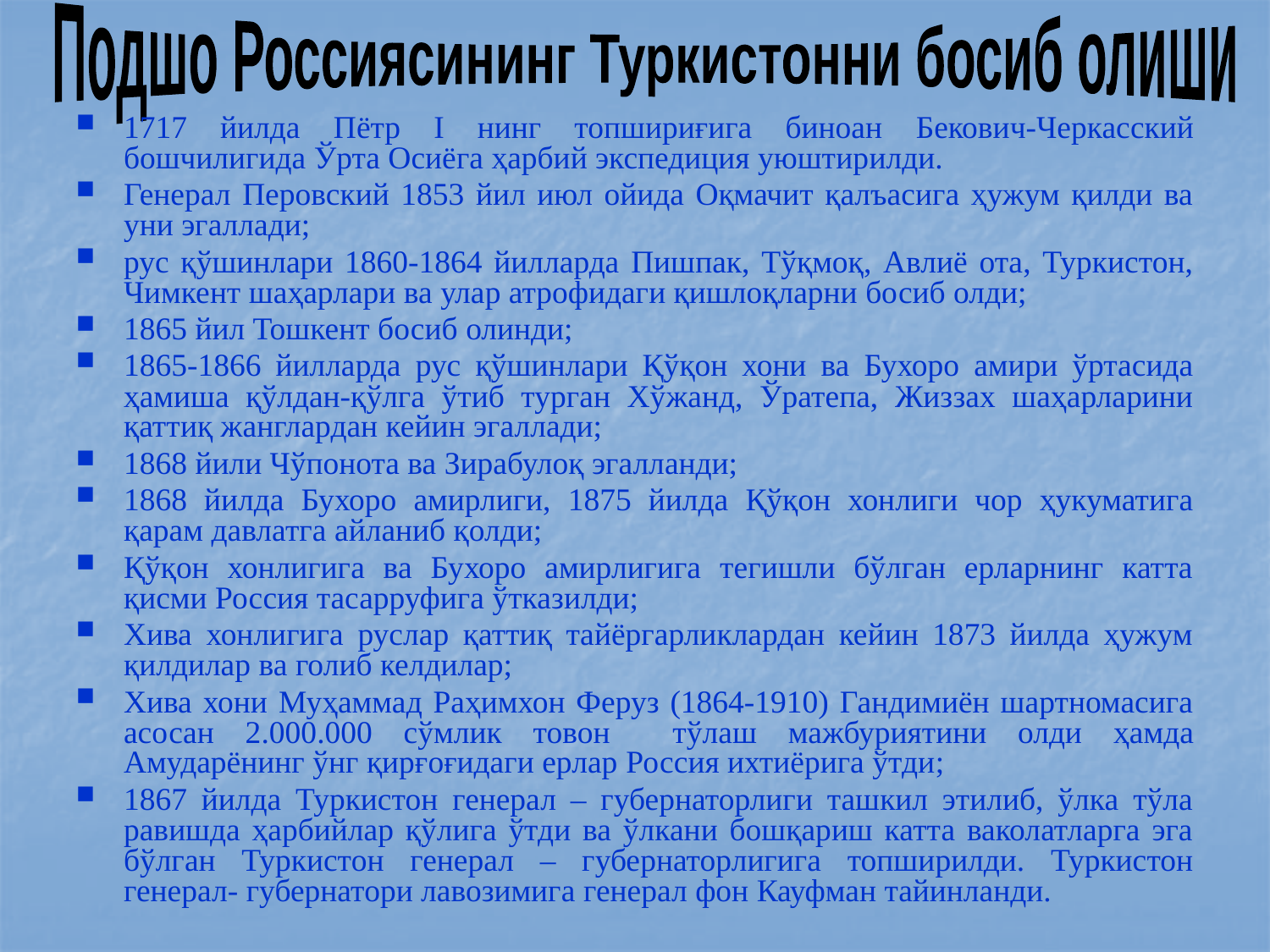

Подшо Россиясининг Туркистонни босиб олиши
1717 йилда Пётр I нинг топшириғига биноан Бекович-Черкасский бошчилигида Ўрта Осиёга ҳарбий экспедиция уюштирилди.
Генерал Перовский 1853 йил июл ойида Оқмачит қалъасига ҳужум қилди ва уни эгаллади;
рус қўшинлари 1860-1864 йилларда Пишпак, Тўқмоқ, Авлиё ота, Туркистон, Чимкент шаҳарлари ва улар атрофидаги қишлоқларни босиб олди;
1865 йил Тошкент босиб олинди;
1865-1866 йилларда рус қўшинлари Қўқон хони ва Бухоро амири ўртасида ҳамиша қўлдан-қўлга ўтиб турган Хўжанд, Ўратепа, Жиззах шаҳарларини қаттиқ жанглардан кейин эгаллади;
1868 йили Чўпонота ва Зирабулоқ эгалланди;
1868 йилда Бухоро амирлиги, 1875 йилда Қўқон хонлиги чор ҳукуматига қарам давлатга айланиб қолди;
Қўқон хонлигига ва Бухоро амирлигига тегишли бўлган ерларнинг катта қисми Россия тасарруфига ўтказилди;
Хива хонлигига руслар қаттиқ тайёргарликлардан кейин 1873 йилда ҳужум қилдилар ва голиб келдилар;
Хива хони Муҳаммад Раҳимхон Феруз (1864-1910) Гандимиён шартномасига асосан 2.000.000 сўмлик товон  тўлаш мажбуриятини олди ҳамда Амударёнинг ўнг қирғоғидаги ерлар Россия ихтиёрига ўтди;
1867 йилда Туркистон генерал – губернаторлиги ташкил этилиб, ўлка тўла равишда ҳарбийлар қўлига ўтди ва ўлкани бошқариш катта ваколатларга эга бўлган Туркистон генерал – губернаторлигига топширилди. Туркистон генерал- губернатори лавозимига генерал фон Кауфман тайинланди.